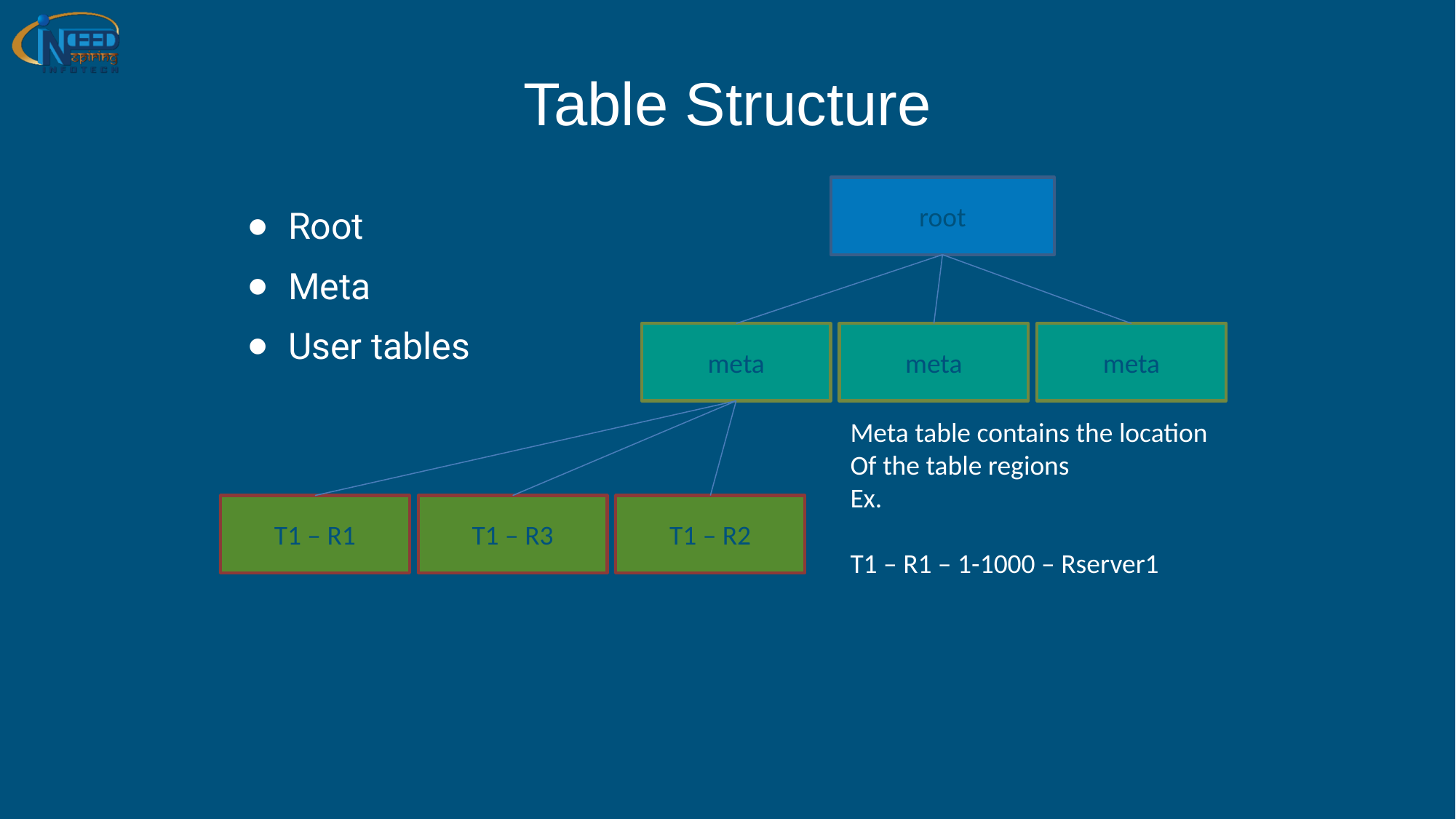

# Table Structure
root
Root
Meta
User tables
meta
meta
meta
Meta table contains the location
Of the table regions
Ex.

T1 – R1 – 1-1000 – Rserver1
T1 – R1
T1 – R3
T1 – R2